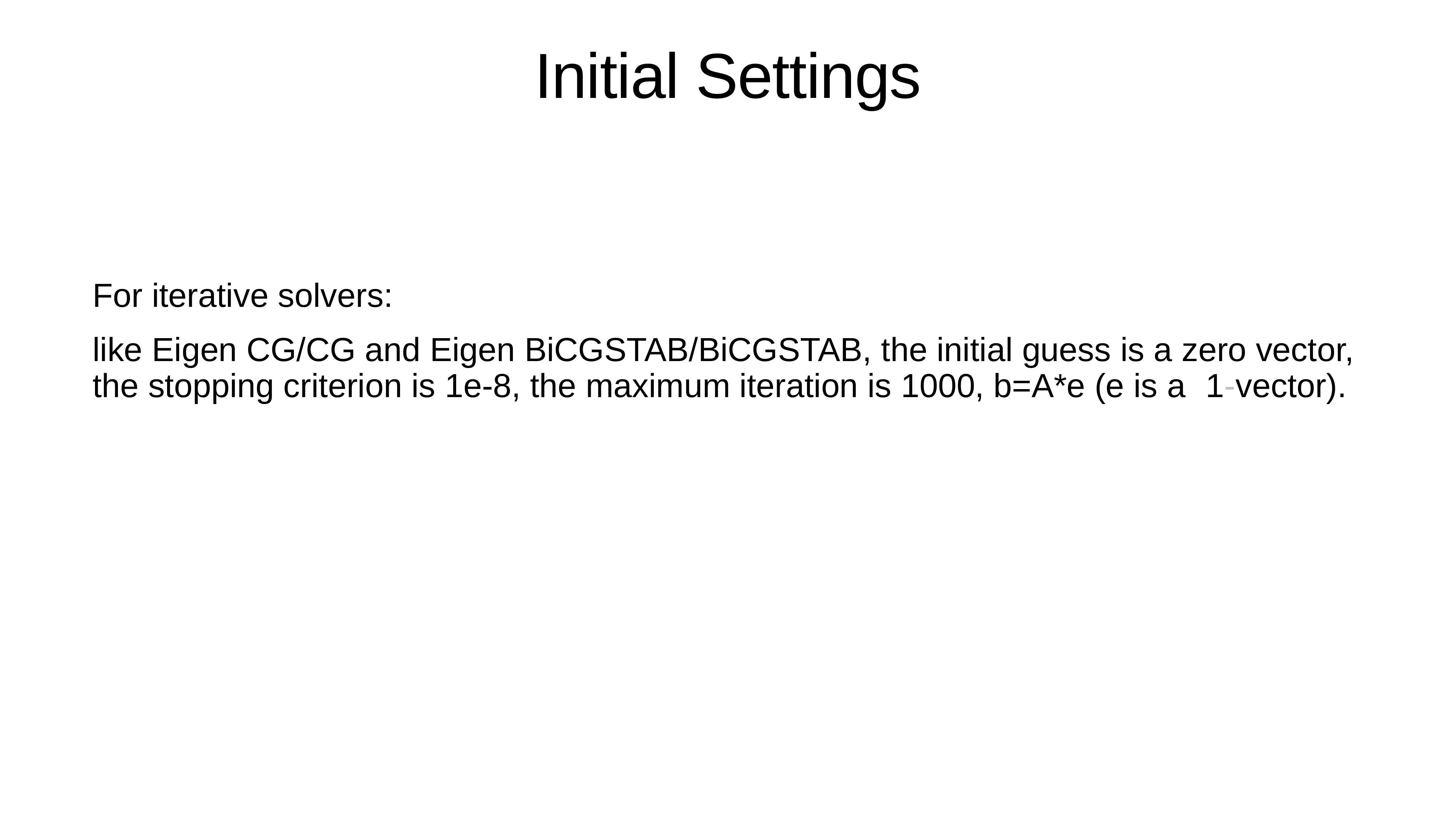

# Initial Settings
For iterative solvers:
like Eigen CG/CG and Eigen BiCGSTAB/BiCGSTAB, the initial guess is a zero vector, the stopping criterion is 1e-8, the maximum iteration is 1000, b=A*e (e is a  1-vector).